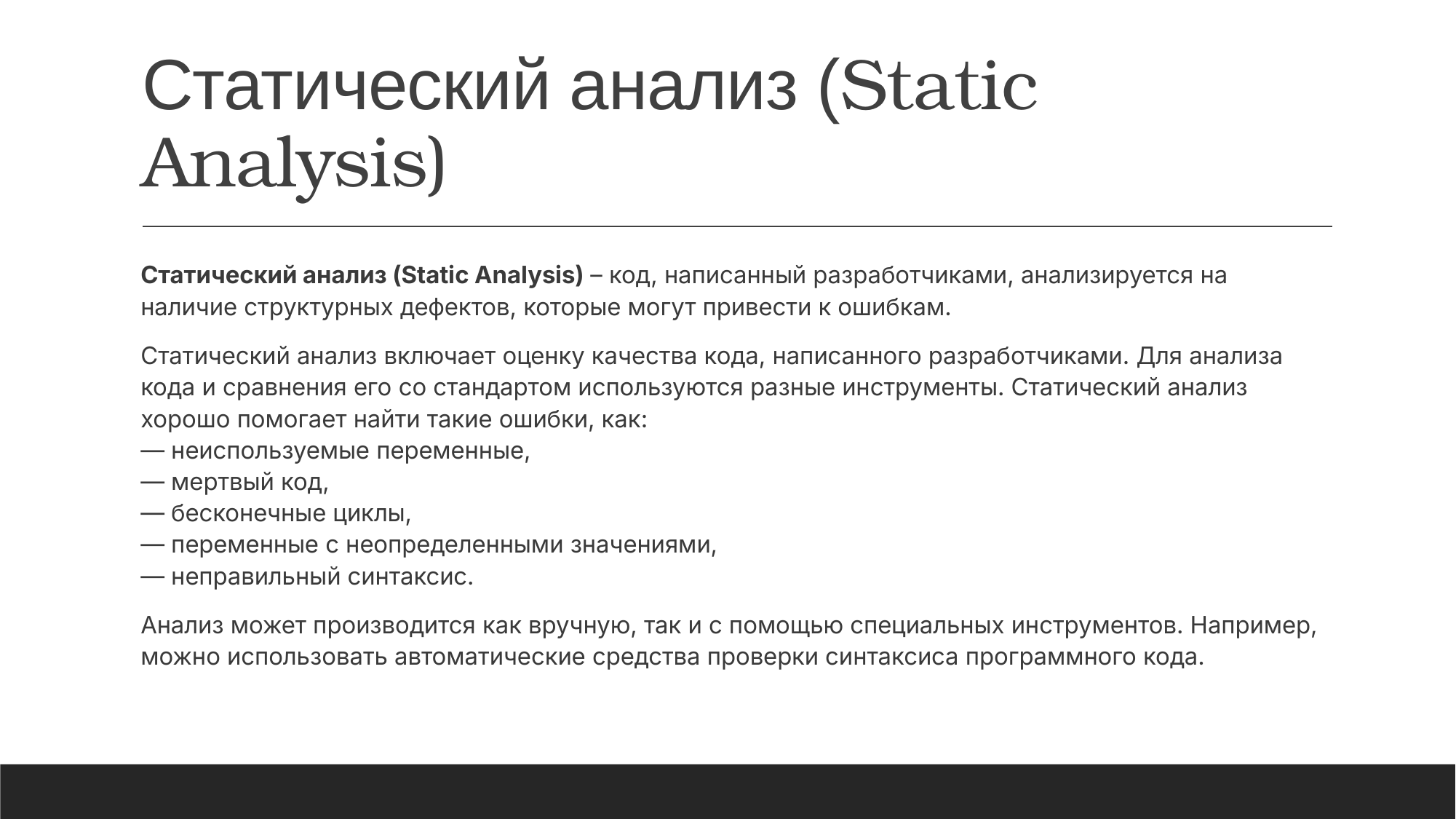

# Статический анализ (Static Analysis)
Статический анализ (Static Analysis) – код, написанный разработчиками, анализируется на наличие структурных дефектов, которые могут привести к ошибкам.
Статический анализ включает оценку качества кода, написанного разработчиками. Для анализа кода и сравнения его со стандартом используются разные инструменты. Статический анализ хорошо помогает найти такие ошибки, как:
— неиспользуемые переменные,
— мертвый код,
— бесконечные циклы,
— переменные с неопределенными значениями,
— неправильный синтаксис.
Анализ может производится как вручную, так и с помощью специальных инструментов. Например, можно использовать автоматические средства проверки синтаксиса программного кода.